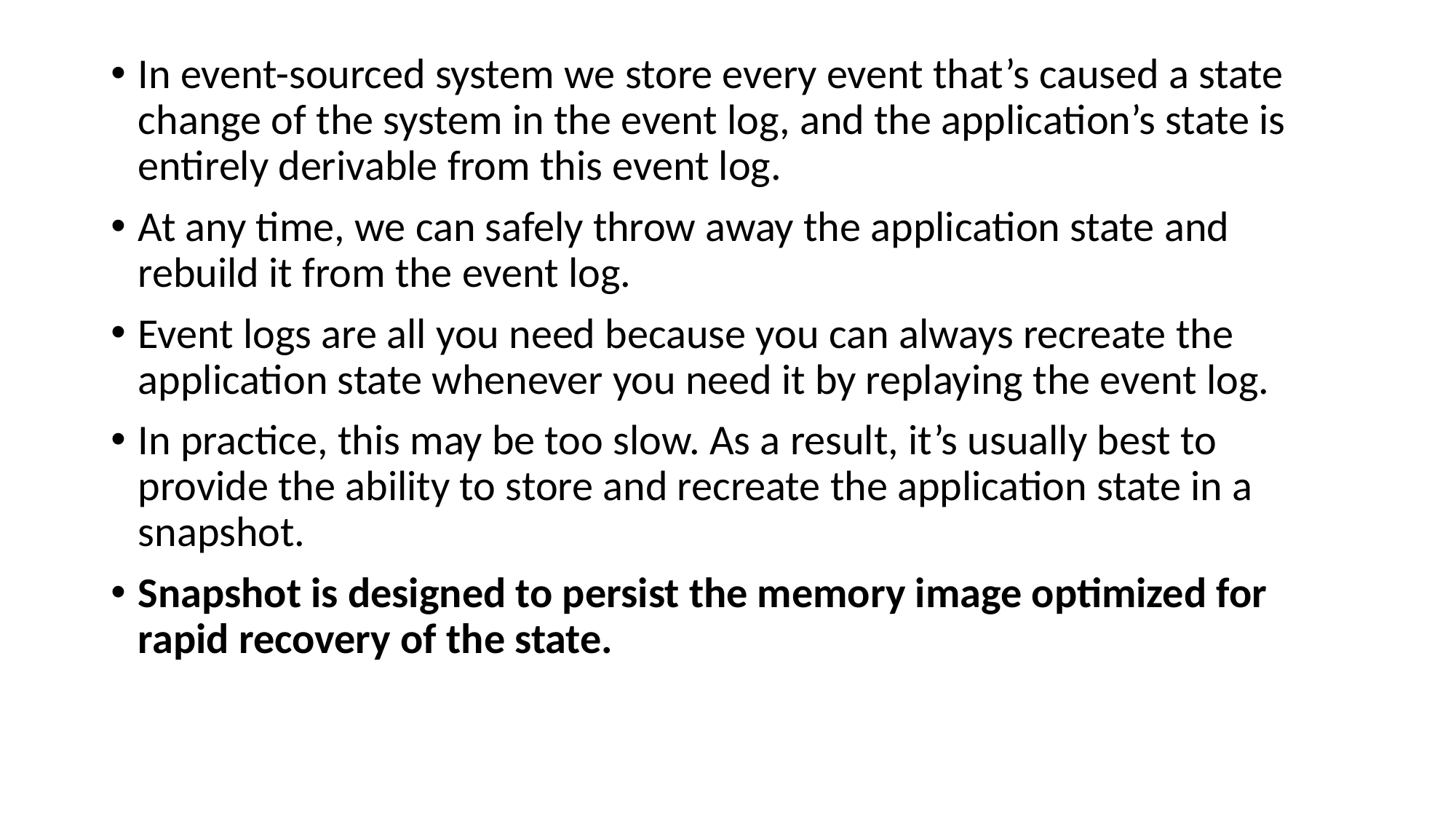

In event-sourced system we store every event that’s caused a state change of the system in the event log, and the application’s state is entirely derivable from this event log.
At any time, we can safely throw away the application state and rebuild it from the event log.
Event logs are all you need because you can always recreate the application state whenever you need it by replaying the event log.
In practice, this may be too slow. As a result, it’s usually best to provide the ability to store and recreate the application state in a snapshot.
Snapshot is designed to persist the memory image optimized for rapid recovery of the state.